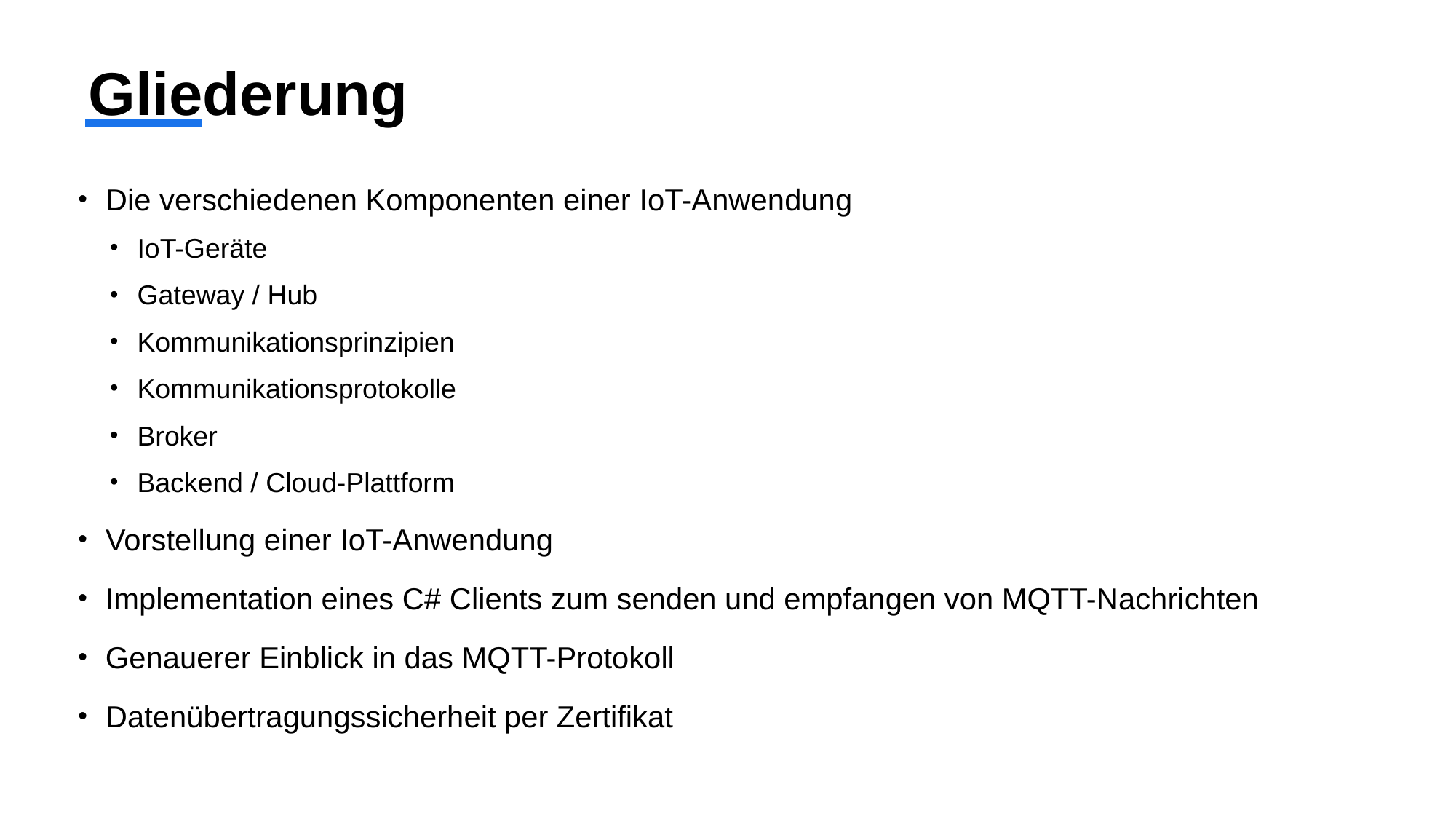

# Gliederung
Die verschiedenen Komponenten einer IoT-Anwendung
IoT-Geräte
Gateway / Hub
Kommunikationsprinzipien
Kommunikationsprotokolle
Broker
Backend / Cloud-Plattform
Vorstellung einer IoT-Anwendung
Implementation eines C# Clients zum senden und empfangen von MQTT-Nachrichten
Genauerer Einblick in das MQTT-Protokoll
Datenübertragungssicherheit per Zertifikat